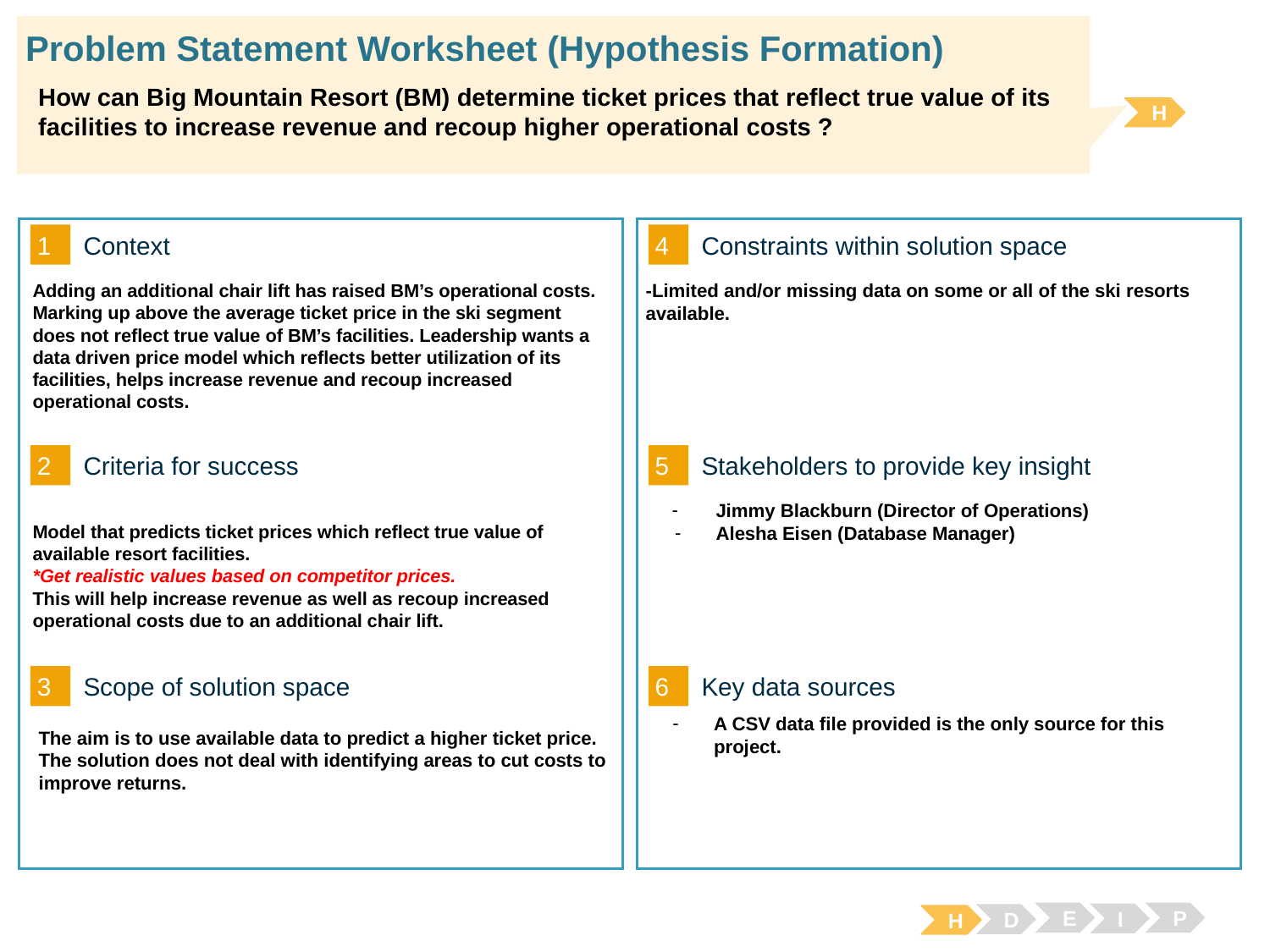

# Problem Statement Worksheet (Hypothesis Formation)
How can Big Mountain Resort (BM) determine ticket prices that reflect true value of its
facilities to increase revenue and recoup higher operational costs ?
H

1
4
Context
Constraints within solution space
-Limited and/or missing data on some or all of the ski resorts available.
Adding an additional chair lift has raised BM’s operational costs. Marking up above the average ticket price in the ski segment does not reflect true value of BM’s facilities. Leadership wants a data driven price model which reflects better utilization of its facilities, helps increase revenue and recoup increased operational costs.
2
5
Criteria for success
Stakeholders to provide key insight

Model that predicts ticket prices which reflect true value of available resort facilities.
*Get realistic values based on competitor prices.
This will help increase revenue as well as recoup increased operational costs due to an additional chair lift.
Jimmy Blackburn (Director of Operations)
Alesha Eisen (Database Manager)
3
6
Key data sources
Scope of solution space
A CSV data file provided is the only source for this project.
The aim is to use available data to predict a higher ticket price. The solution does not deal with identifying areas to cut costs to improve returns.
E
P
I
D
H